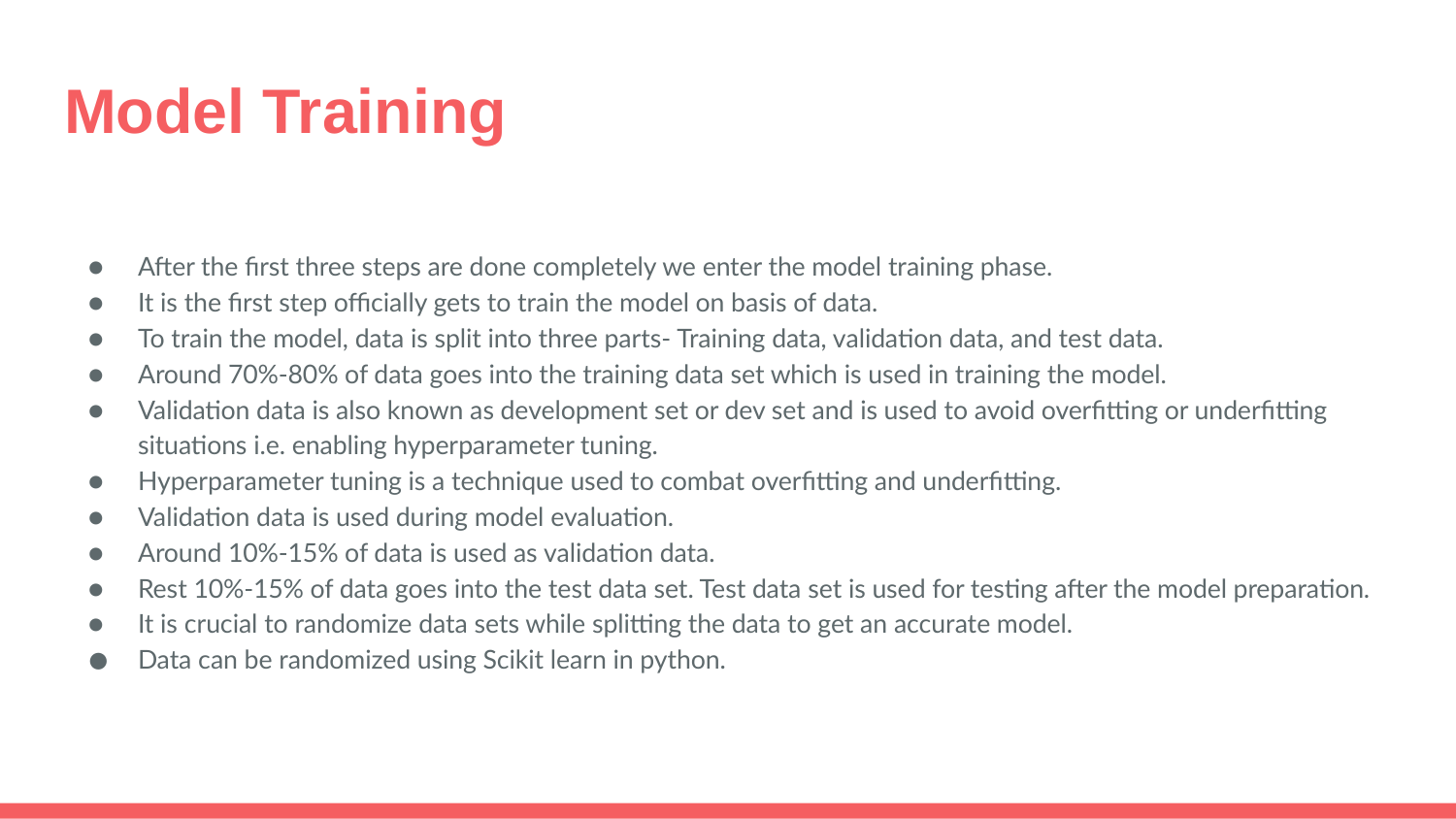

# Model Training

After the first three steps are done completely we enter the model training phase.
It is the first step officially gets to train the model on basis of data.
To train the model, data is split into three parts- Training data, validation data, and test data.
Around 70%-80% of data goes into the training data set which is used in training the model.
Validation data is also known as development set or dev set and is used to avoid overfitting or underfitting situations i.e. enabling hyperparameter tuning.
Hyperparameter tuning is a technique used to combat overfitting and underfitting.
Validation data is used during model evaluation.
Around 10%-15% of data is used as validation data.
Rest 10%-15% of data goes into the test data set. Test data set is used for testing after the model preparation.
It is crucial to randomize data sets while splitting the data to get an accurate model.
Data can be randomized using Scikit learn in python.